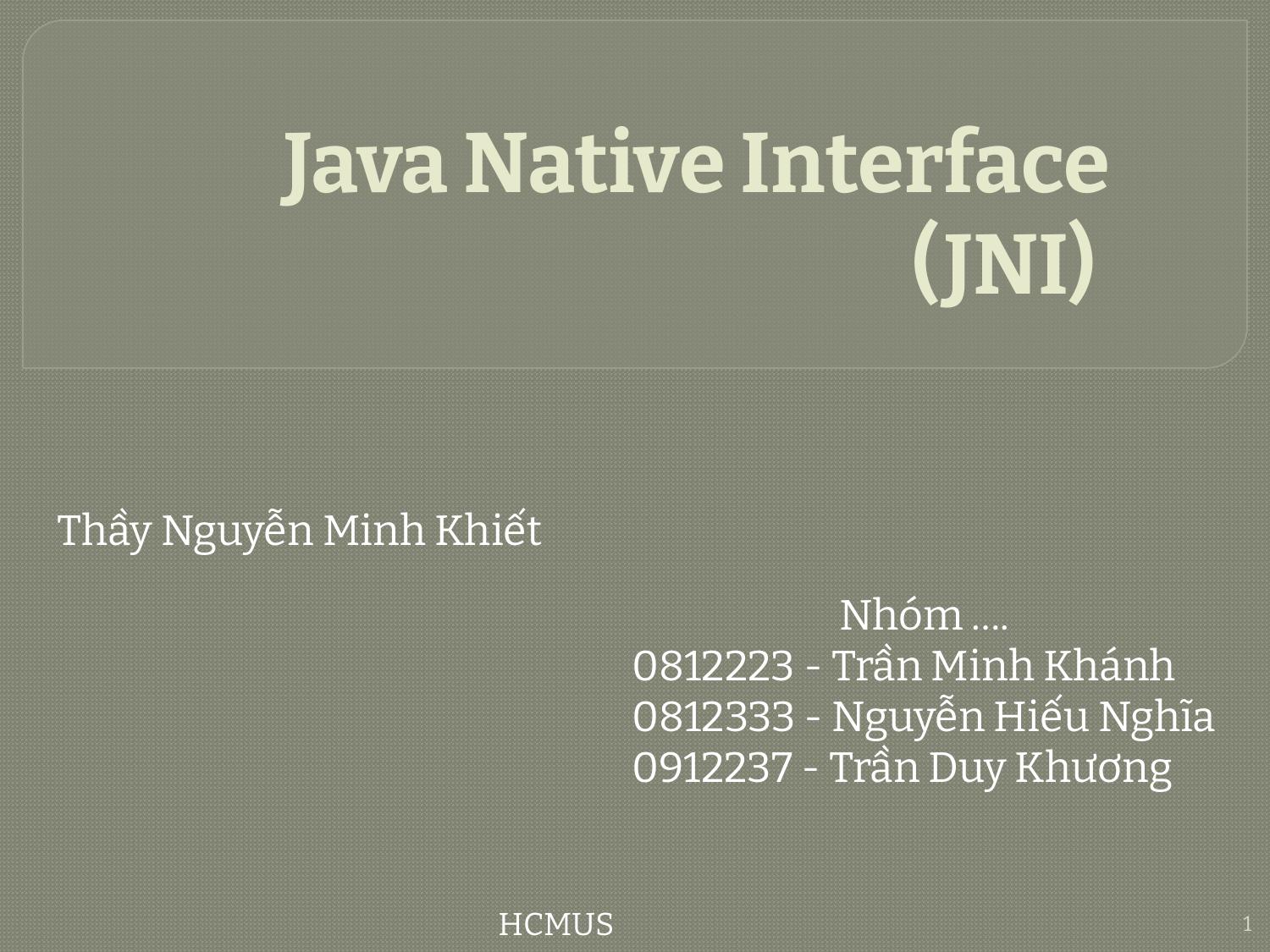

# Java Native Interface (JNI)
Thầy Nguyễn Minh Khiết
Nhóm ….
0812223 - Trần Minh Khánh
0812333 - Nguyễn Hiếu Nghĩa
0912237 - Trần Duy Khương

HCMUS
1